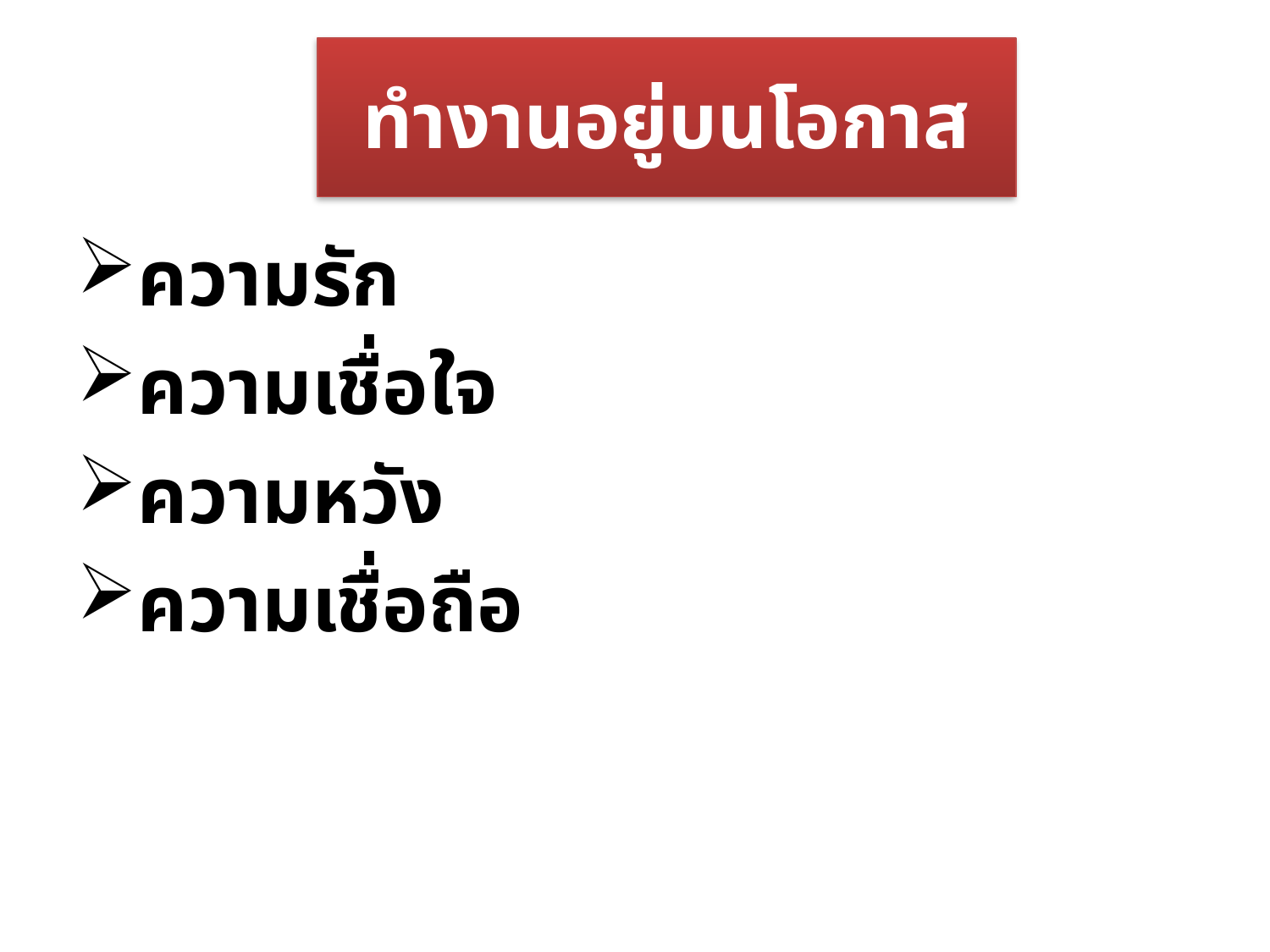

# ทำงานอยู่บนโอกาส
ความรัก
ความเชื่อใจ
ความหวัง
ความเชื่อถือ